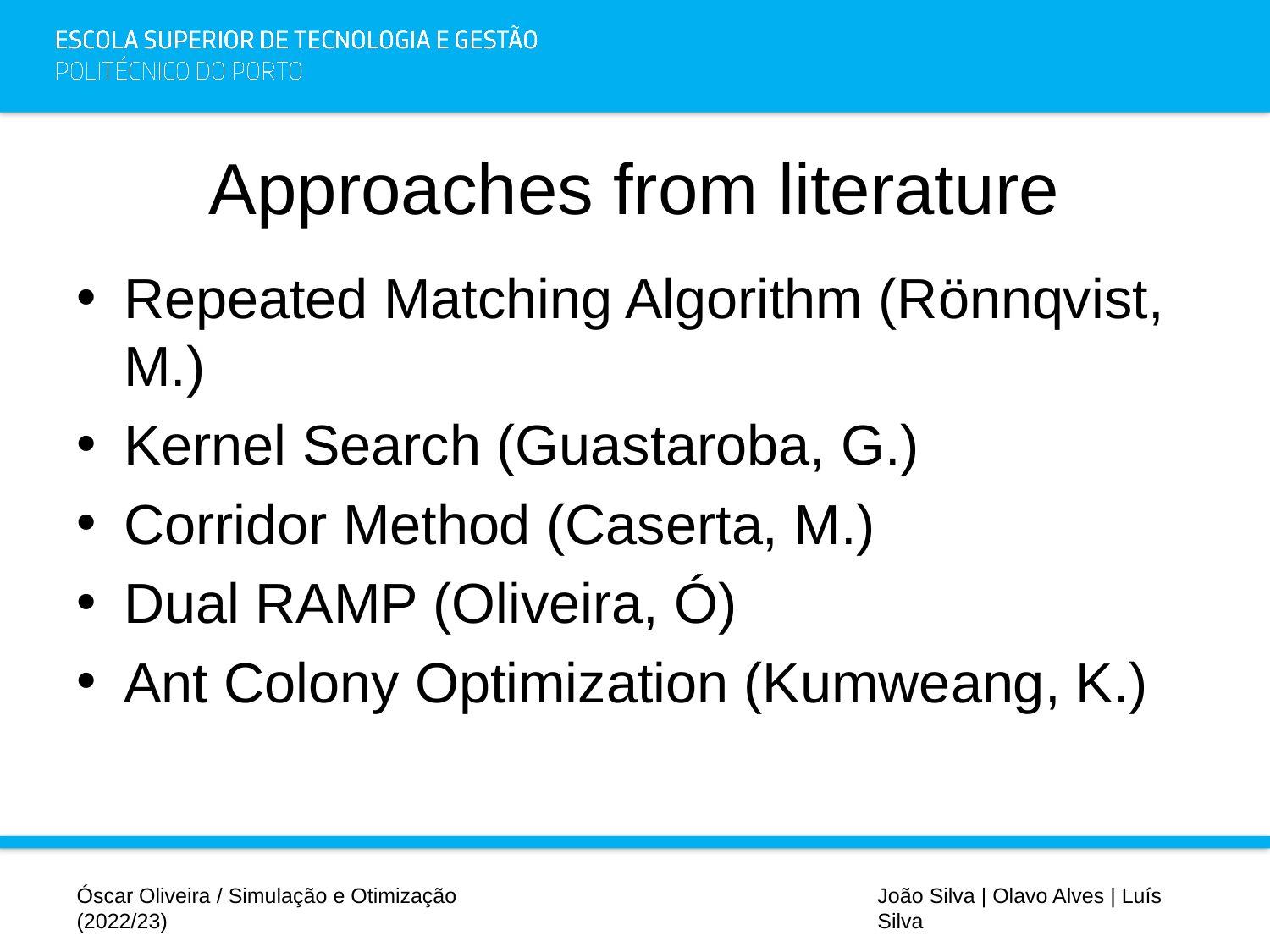

# Approaches from literature
Repeated Matching Algorithm (Rönnqvist, M.)
Kernel Search (Guastaroba, G.)
Corridor Method (Caserta, M.)
Dual RAMP (Oliveira, Ó)
Ant Colony Optimization (Kumweang, K.)
Óscar Oliveira / Simulação e Otimização (2022/23)
João Silva | Olavo Alves | Luís Silva